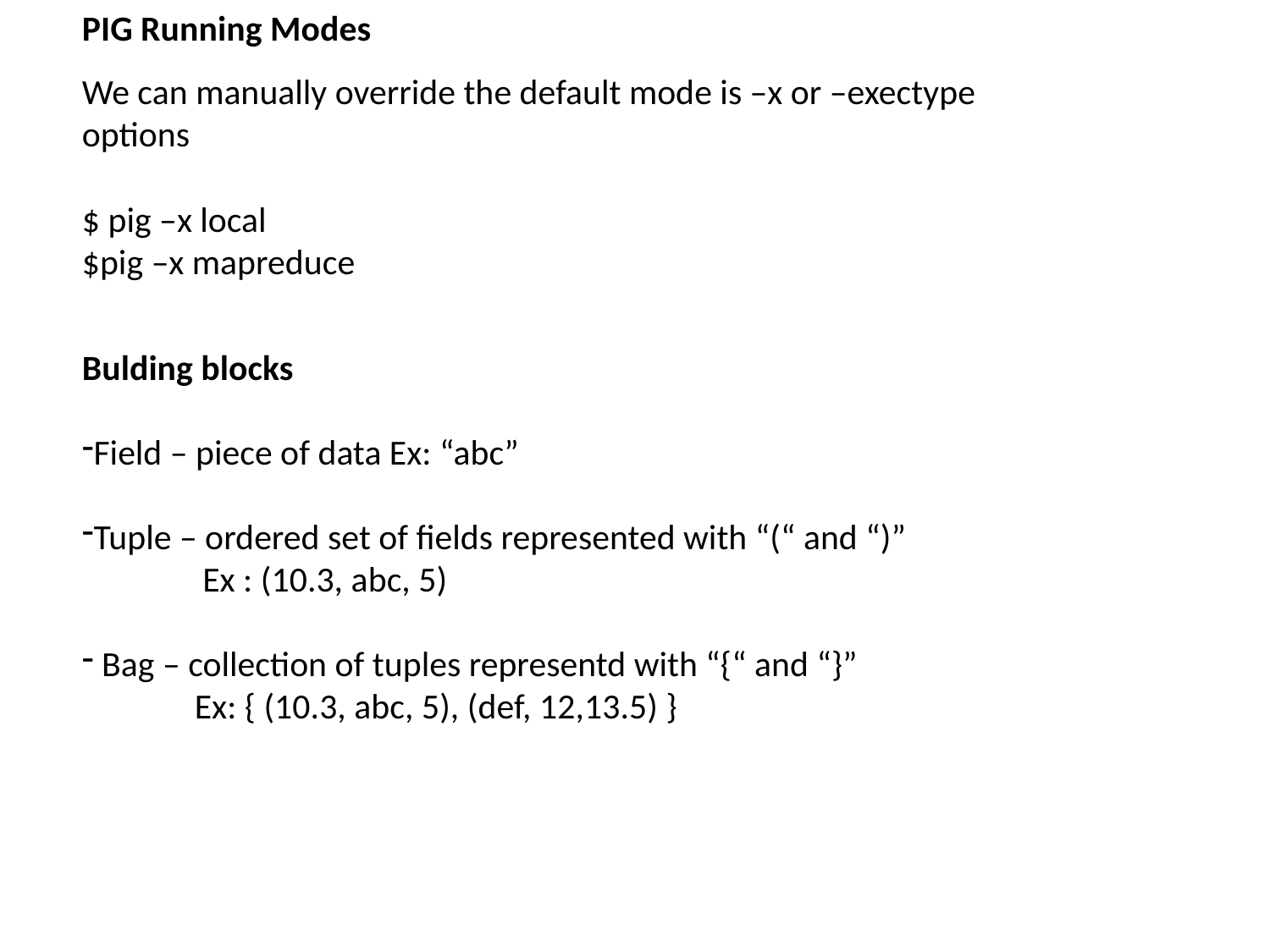

PIG Running Modes

We can manually override the default mode is –x or –exectype options

$ pig –x local
$pig –x mapreduce

Bulding blocks

Field – piece of data Ex: “abc”

Tuple – ordered set of fields represented with “(“ and “)”
               Ex : (10.3, abc, 5)

 Bag – collection of tuples representd with “{“ and “}”
              Ex: { (10.3, abc, 5), (def, 12,13.5) }